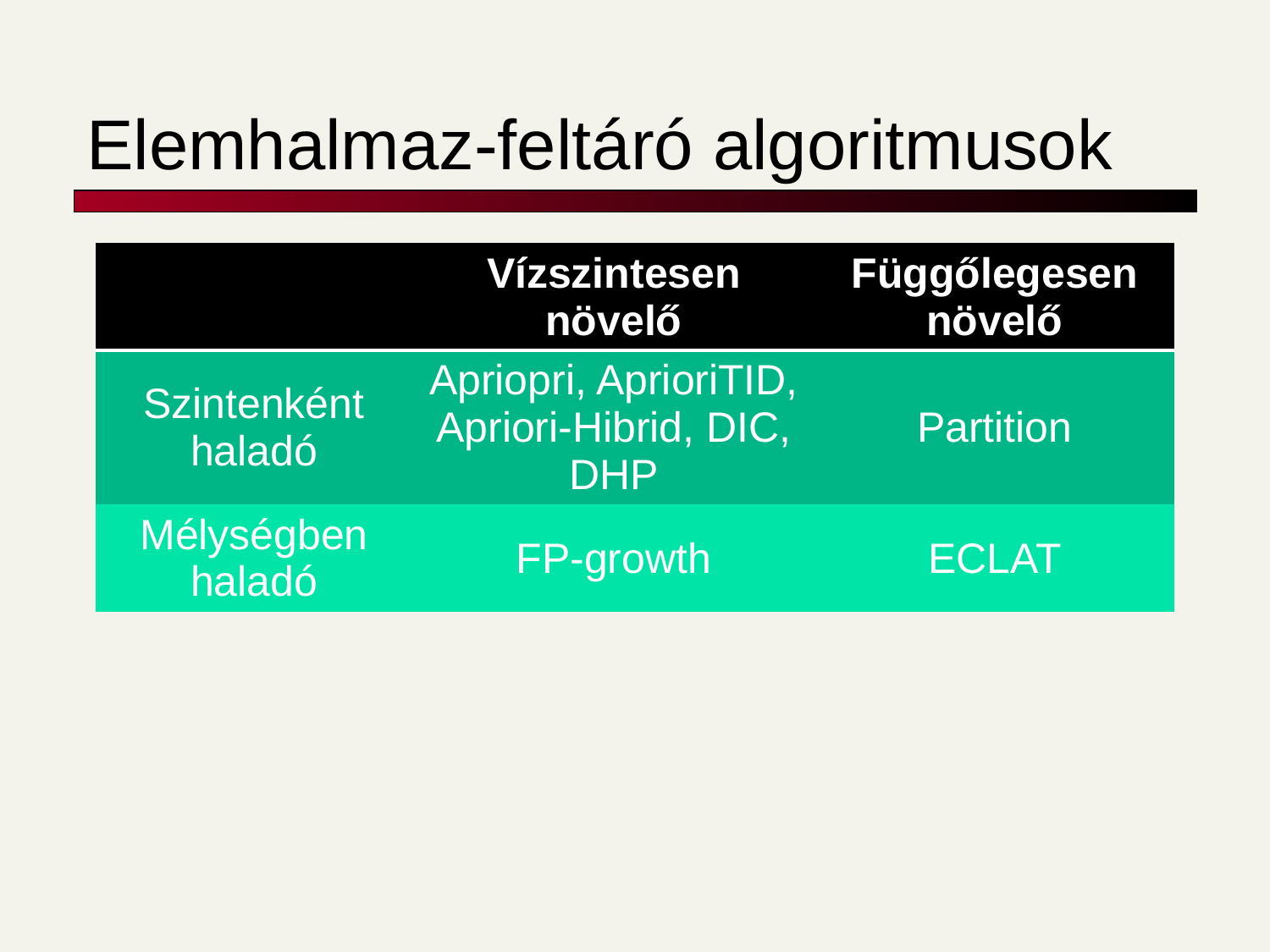

# Elemhalmaz-feltáró algoritmusok
|  | Vízszintesen növelő | Függőlegesen növelő |
| --- | --- | --- |
| Szintenként haladó | Apriopri, AprioriTID, Apriori-Hibrid, DIC, DHP | Partition |
| Mélységben haladó | FP-growth | ECLAT |